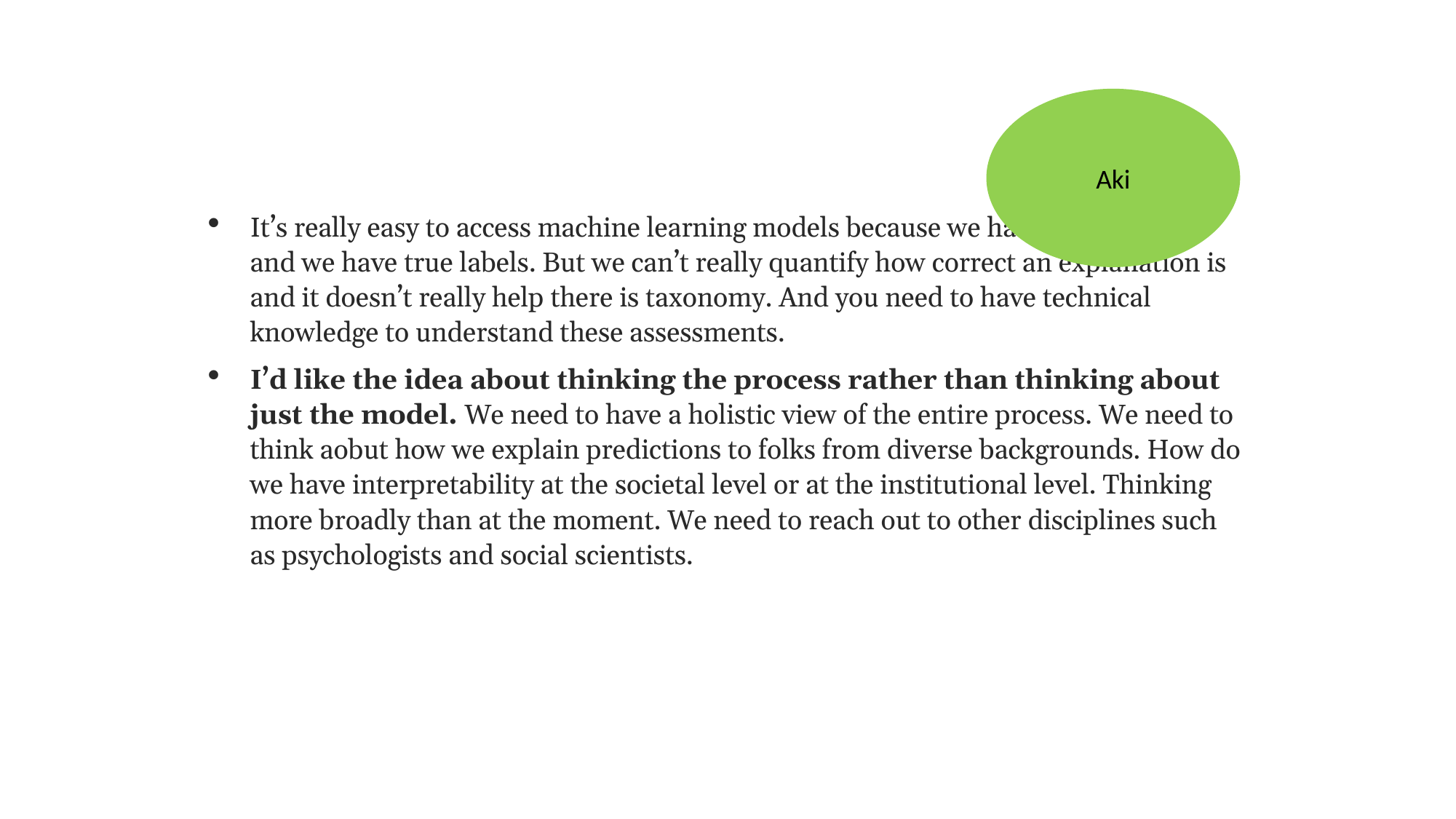

Aki
It’s really easy to access machine learning models because we have benchmarks and we have true labels. But we can’t really quantify how correct an explanation is and it doesn’t really help there is taxonomy. And you need to have technical knowledge to understand these assessments.
I’d like the idea about thinking the process rather than thinking about just the model. We need to have a holistic view of the entire process. We need to think aobut how we explain predictions to folks from diverse backgrounds. How do we have interpretability at the societal level or at the institutional level. Thinking more broadly than at the moment. We need to reach out to other disciplines such as psychologists and social scientists.